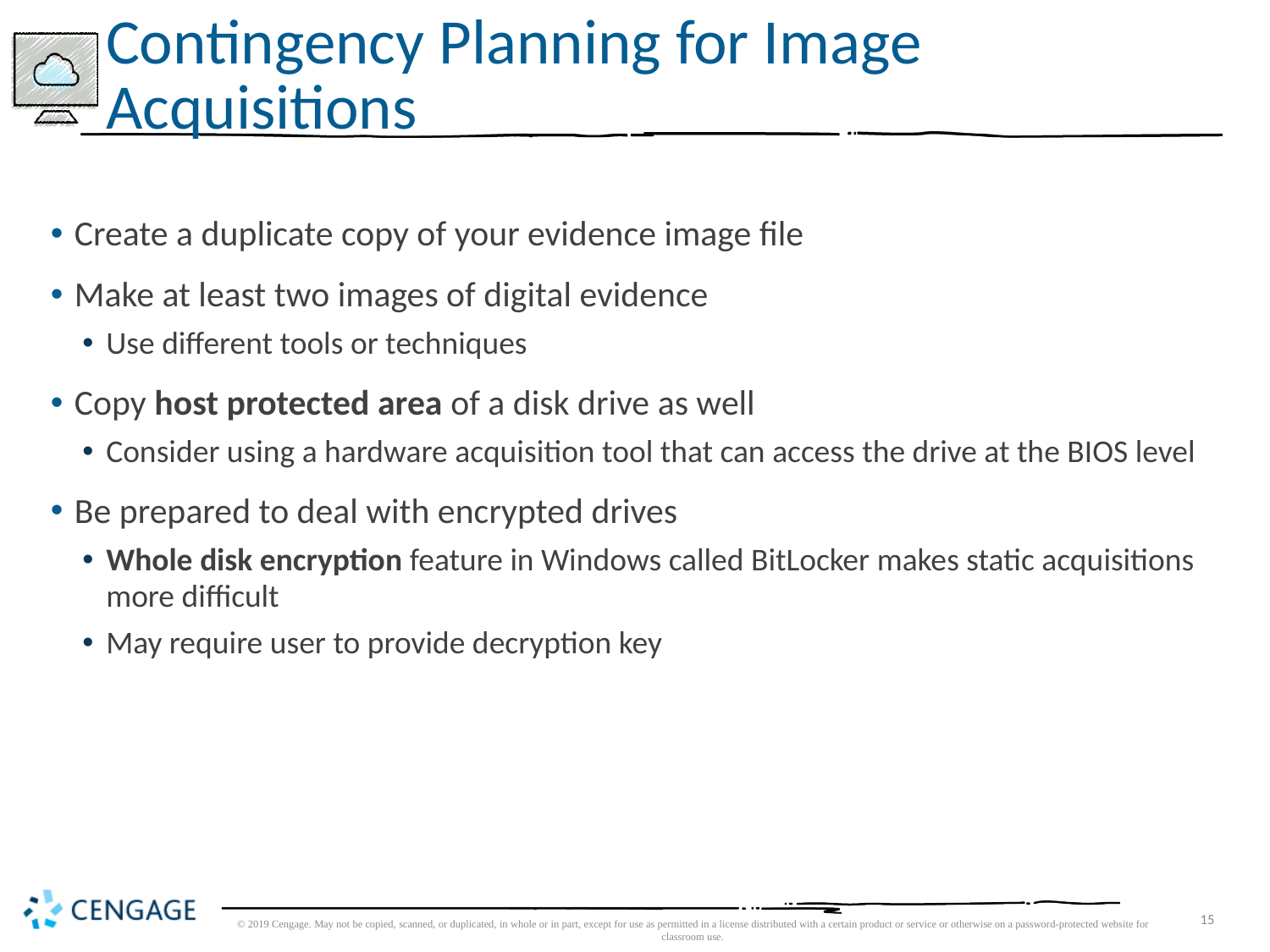

# Contingency Planning for Image Acquisitions
Create a duplicate copy of your evidence image file
Make at least two images of digital evidence
Use different tools or techniques
Copy host protected area of a disk drive as well
Consider using a hardware acquisition tool that can access the drive at the BIOS level
Be prepared to deal with encrypted drives
Whole disk encryption feature in Windows called BitLocker makes static acquisitions more difficult
May require user to provide decryption key
© 2019 Cengage. May not be copied, scanned, or duplicated, in whole or in part, except for use as permitted in a license distributed with a certain product or service or otherwise on a password-protected website for classroom use.